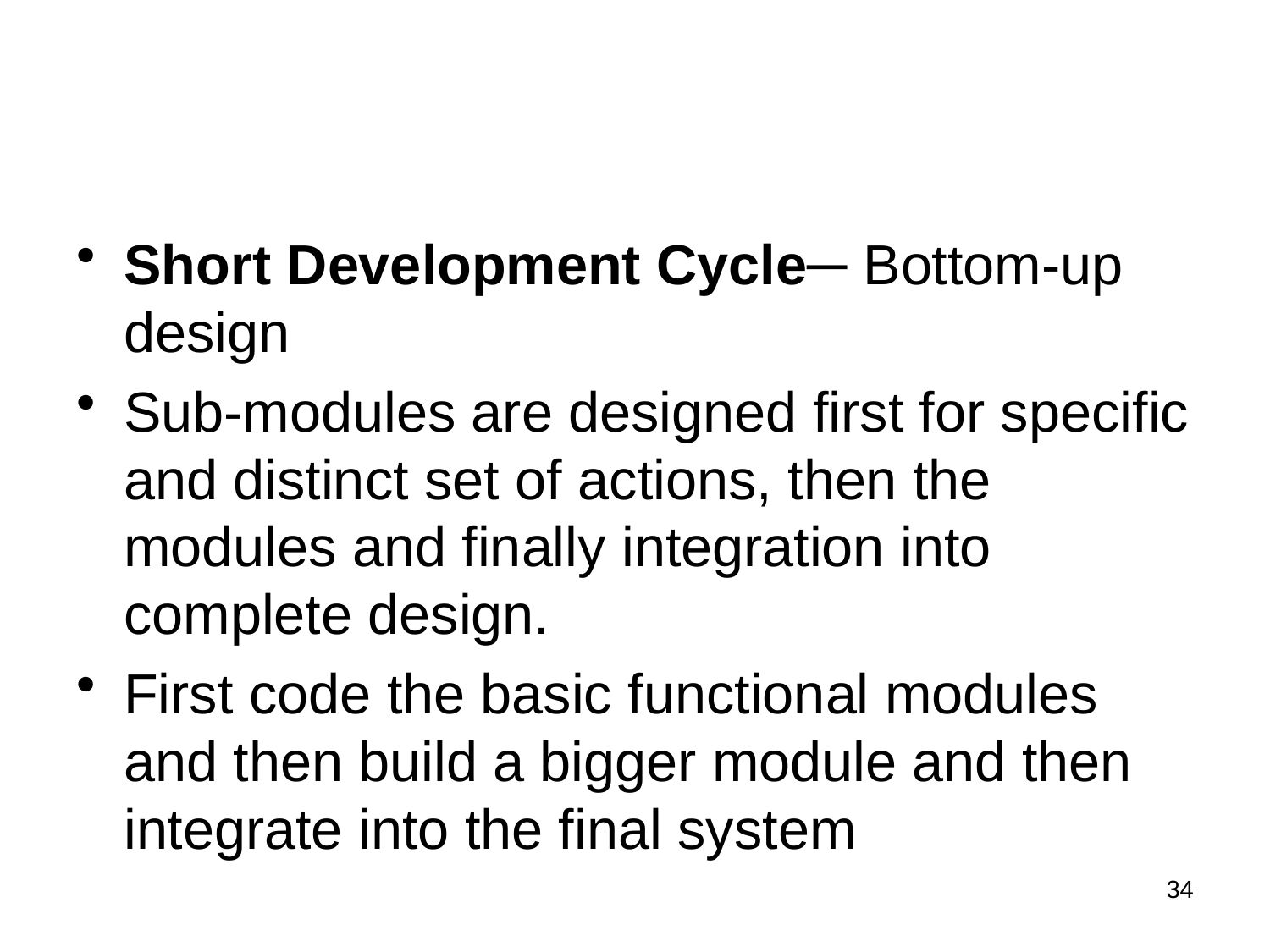

#
Short Development Cycle─ Bottom-up design
Sub-modules are designed first for specific and distinct set of actions, then the modules and finally integration into complete design.
First code the basic functional modules and then build a bigger module and then integrate into the final system
34